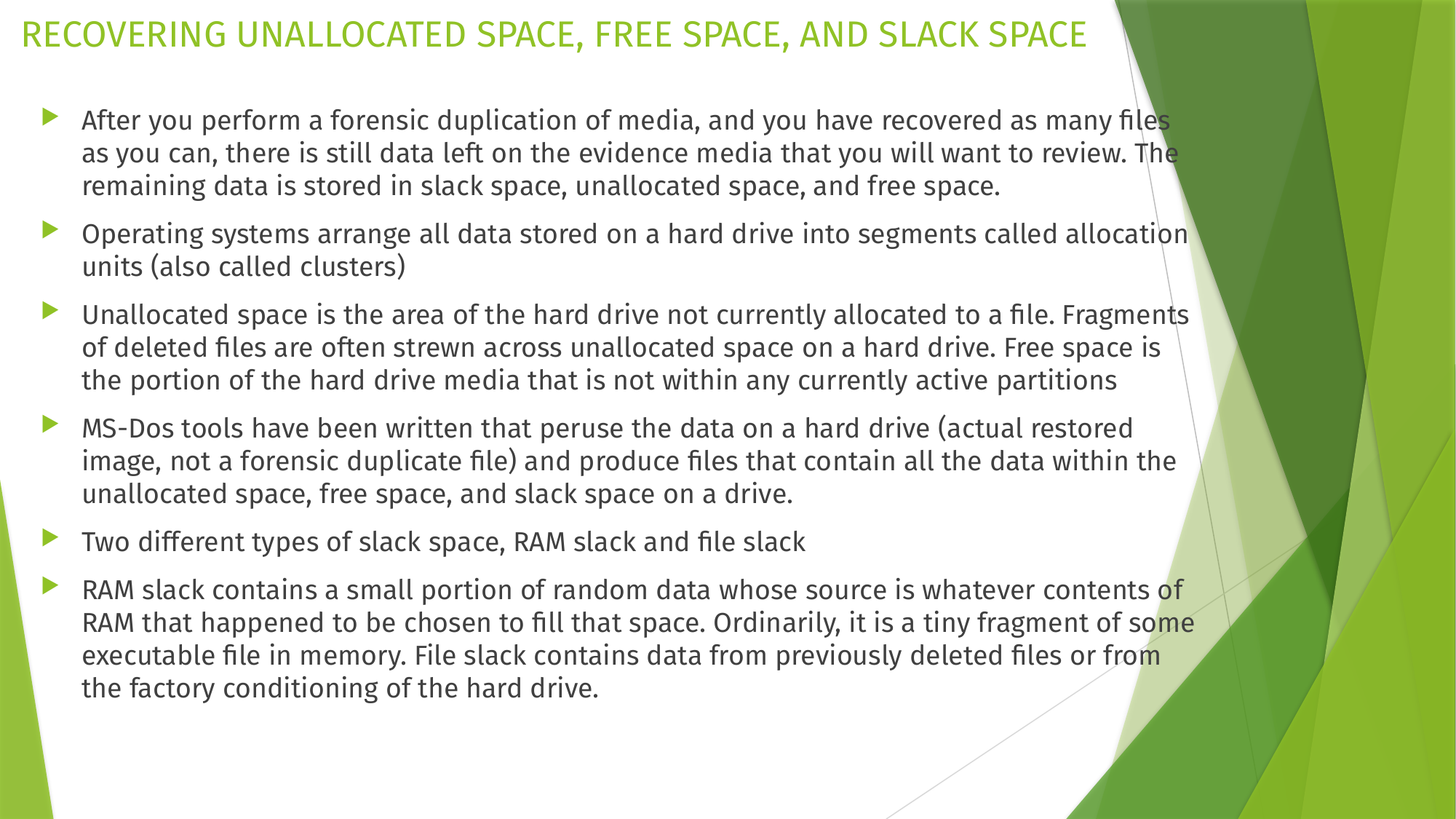

# RECOVERING UNALLOCATED SPACE, FREE SPACE, AND SLACK SPACE
After you perform a forensic duplication of media, and you have recovered as many files as you can, there is still data left on the evidence media that you will want to review. The remaining data is stored in slack space, unallocated space, and free space.
Operating systems arrange all data stored on a hard drive into segments called allocation units (also called clusters)
Unallocated space is the area of the hard drive not currently allocated to a file. Fragments of deleted files are often strewn across unallocated space on a hard drive. Free space is the portion of the hard drive media that is not within any currently active partitions
MS-Dos tools have been written that peruse the data on a hard drive (actual restored image, not a forensic duplicate file) and produce files that contain all the data within the unallocated space, free space, and slack space on a drive.
Two different types of slack space, RAM slack and file slack
RAM slack contains a small portion of random data whose source is whatever contents of RAM that happened to be chosen to fill that space. Ordinarily, it is a tiny fragment of some executable file in memory. File slack contains data from previously deleted files or from the factory conditioning of the hard drive.